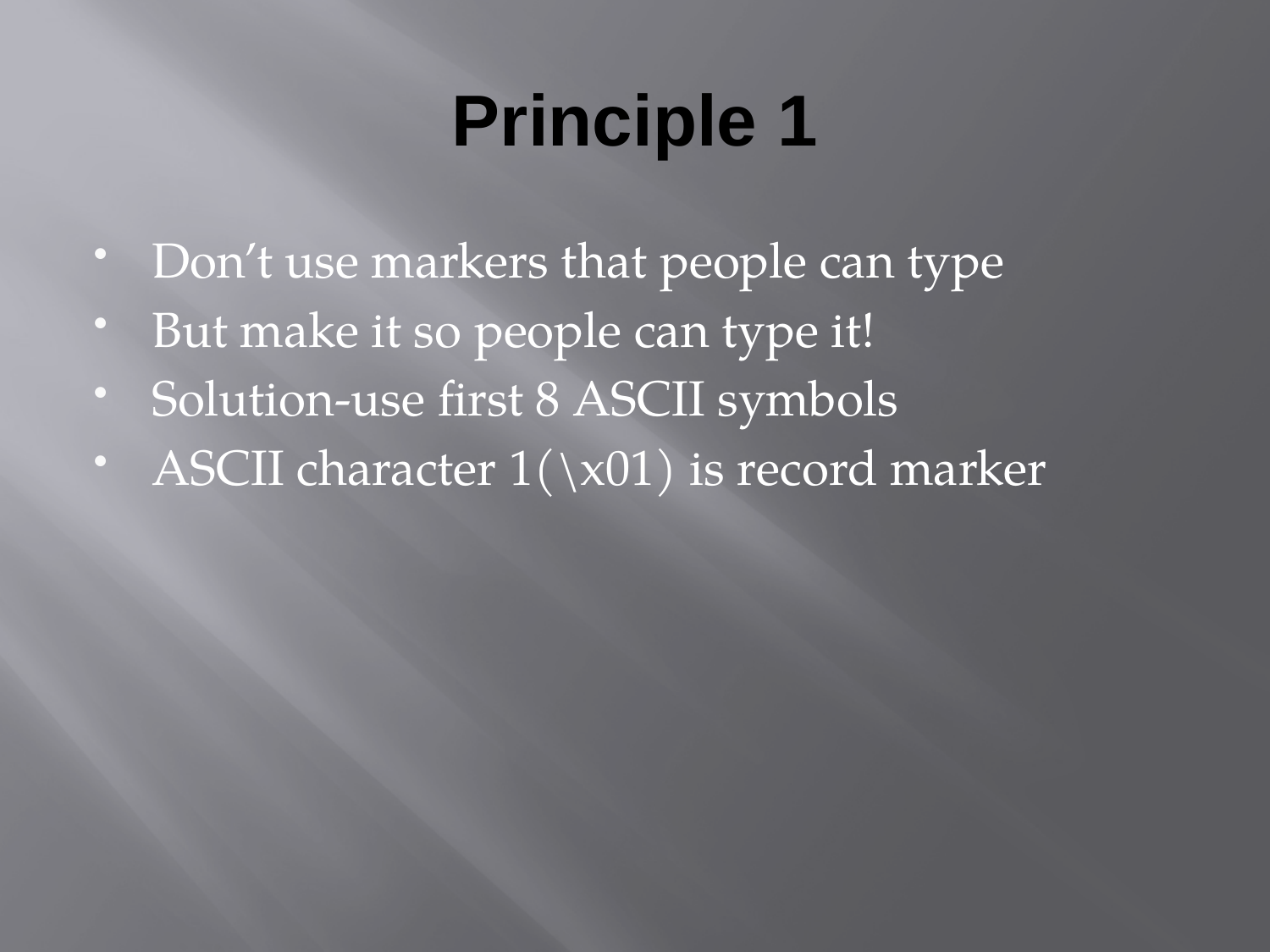

# Principle 1
Don’t use markers that people can type
But make it so people can type it!
Solution-use first 8 ASCII symbols
ASCII character 1(\x01) is record marker